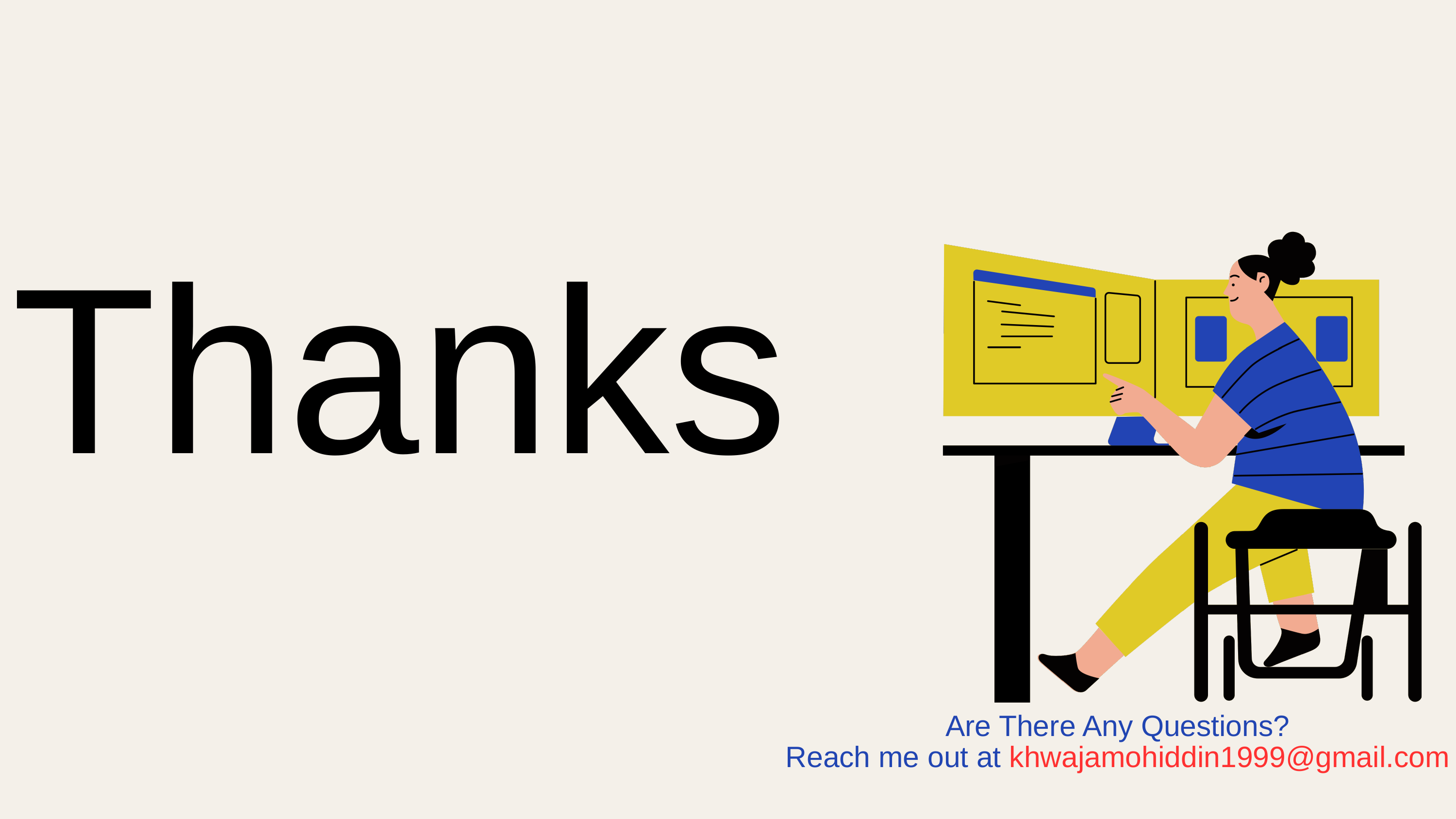

Thanks
Are There Any Questions?
Reach me out at khwajamohiddin1999@gmail.com